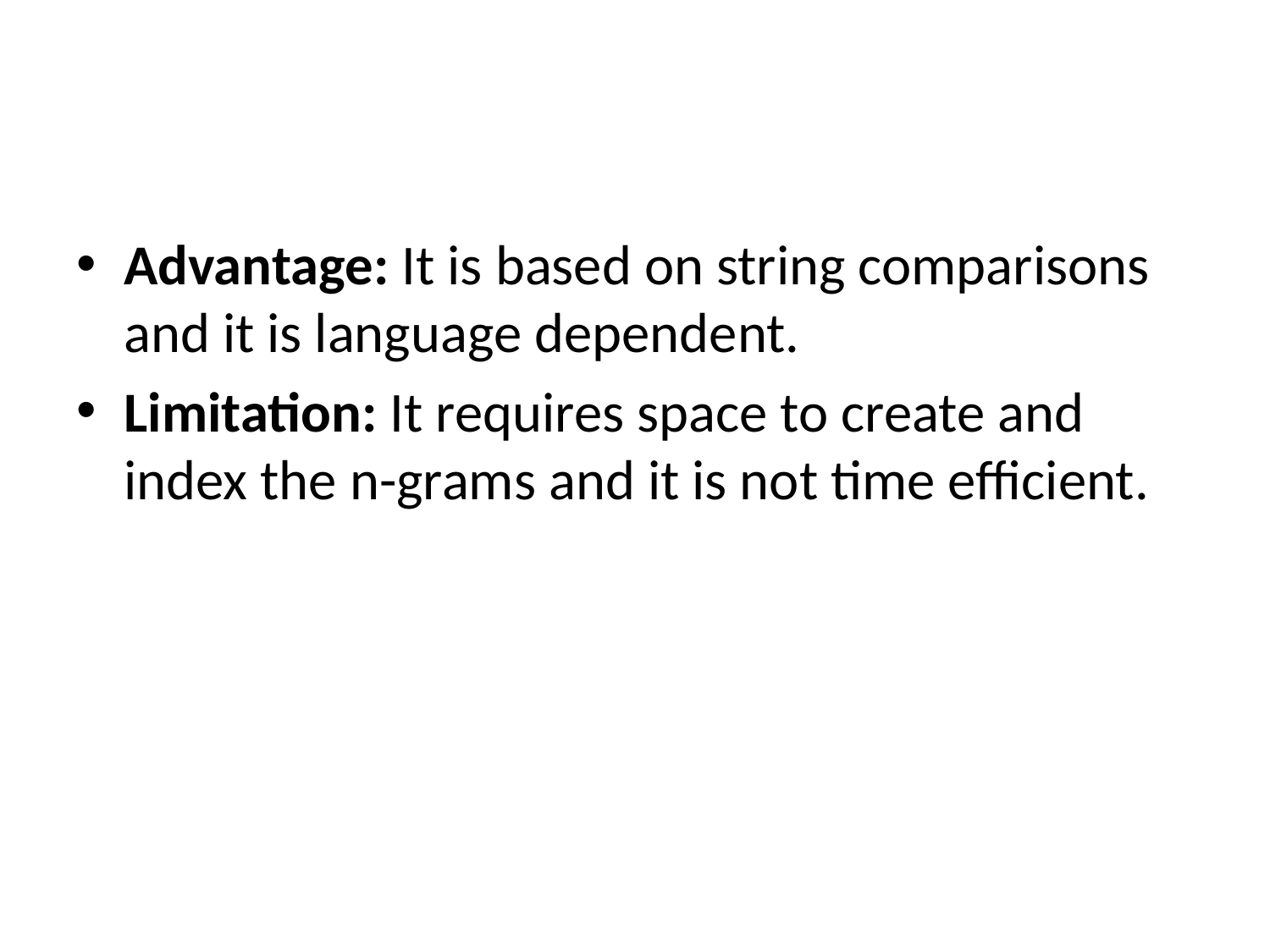

#
Advantage: It is based on string comparisons and it is language dependent.
Limitation: It requires space to create and index the n-grams and it is not time efficient.